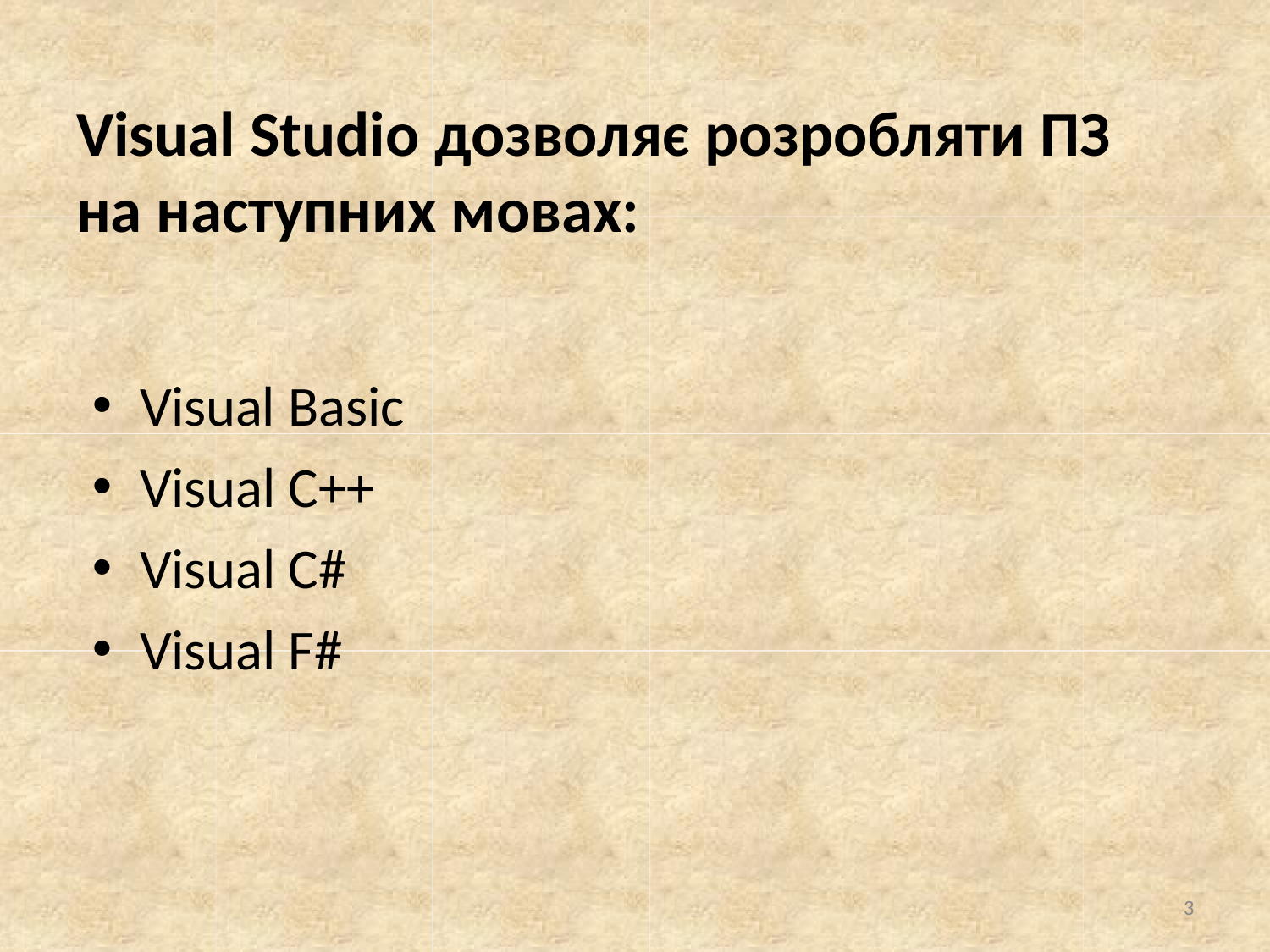

# Visual Studio дозволяє розробляти ПЗ на наступних мовах:
Visual Basic
Visual C++
Visual C#
Visual F#
3